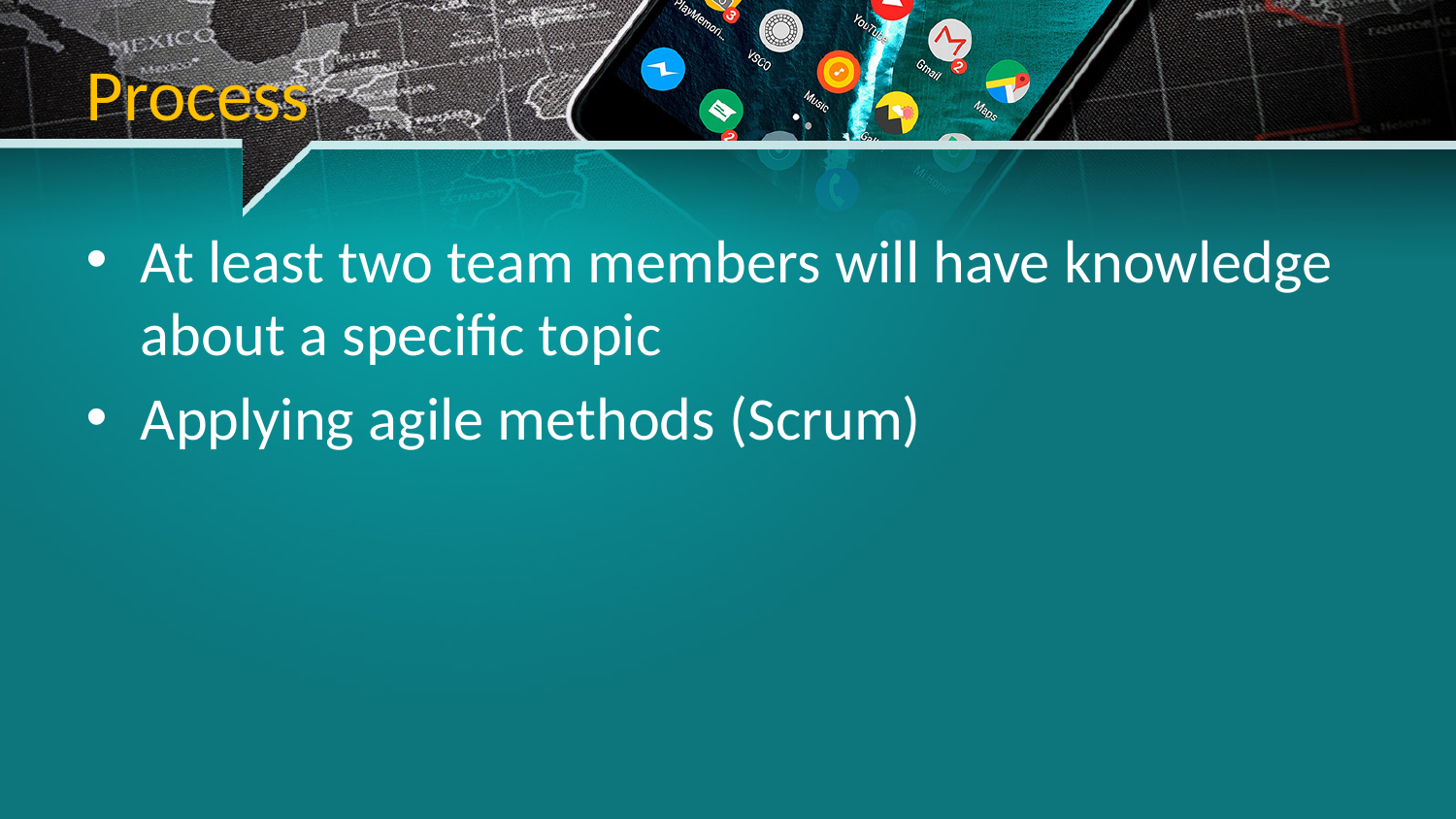

# Process
At least two team members will have knowledge about a specific topic
Applying agile methods (Scrum)